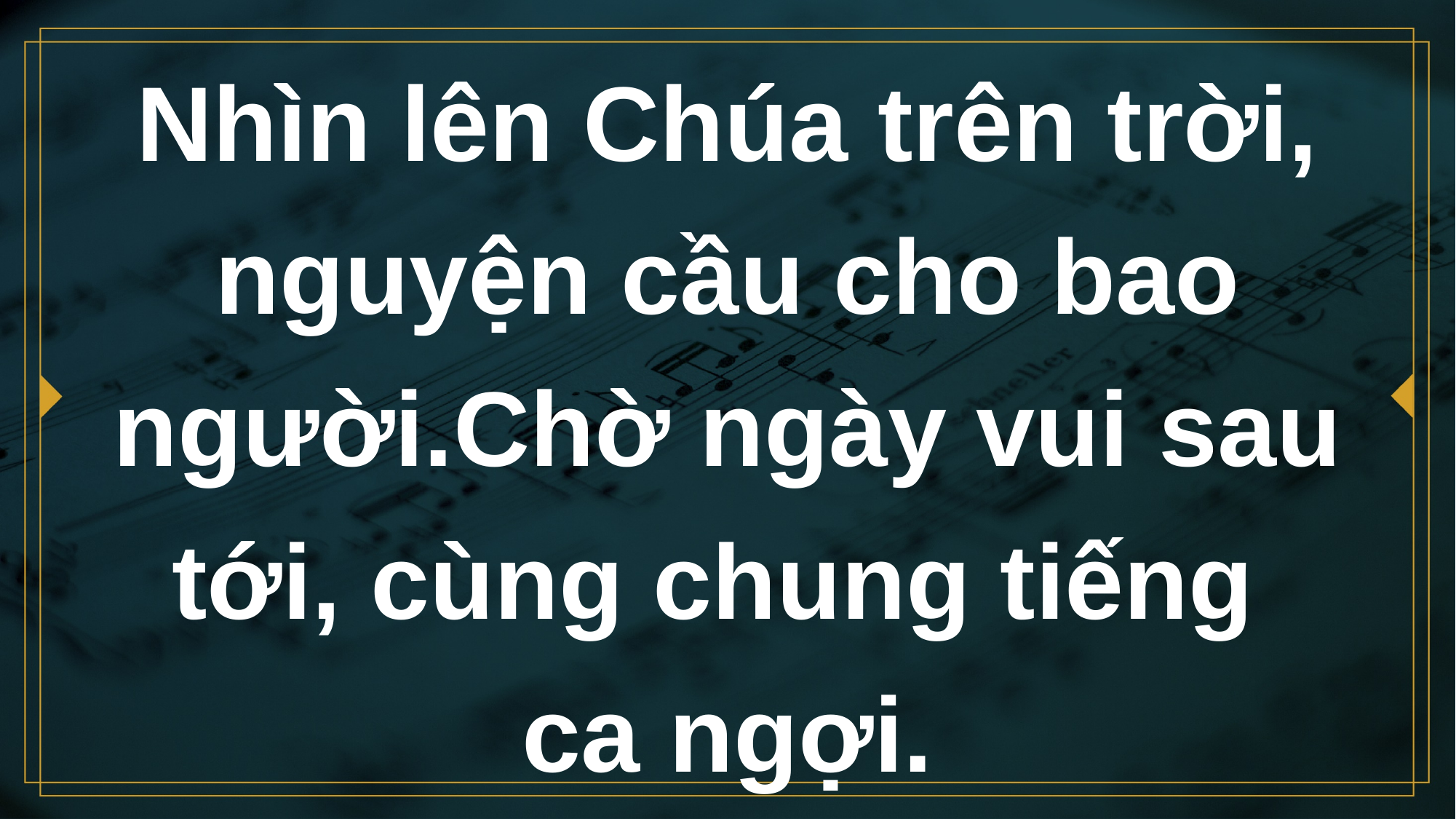

# Nhìn lên Chúa trên trời, nguyện cầu cho bao người.Chờ ngày vui sau tới, cùng chung tiếng ca ngợi.